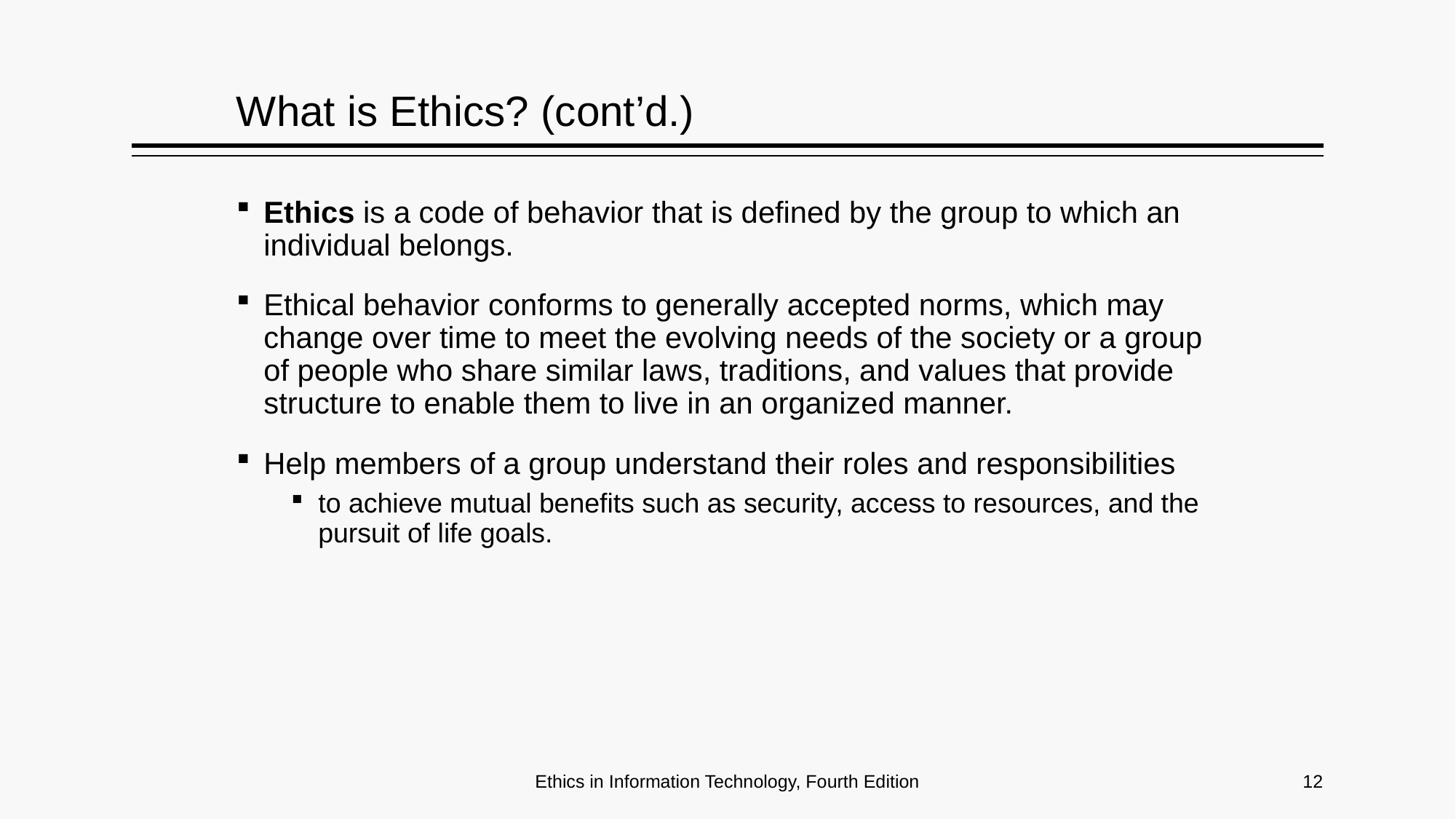

# What is Ethics? (cont’d.)
Ethics is a code of behavior that is defined by the group to which an individual belongs.
Ethical behavior conforms to generally accepted norms, which may change over time to meet the evolving needs of the society or a group of people who share similar laws, traditions, and values that provide structure to enable them to live in an organized manner.
Help members of a group understand their roles and responsibilities
to achieve mutual benefits such as security, access to resources, and the pursuit of life goals.
12
Ethics in Information Technology, Fourth Edition